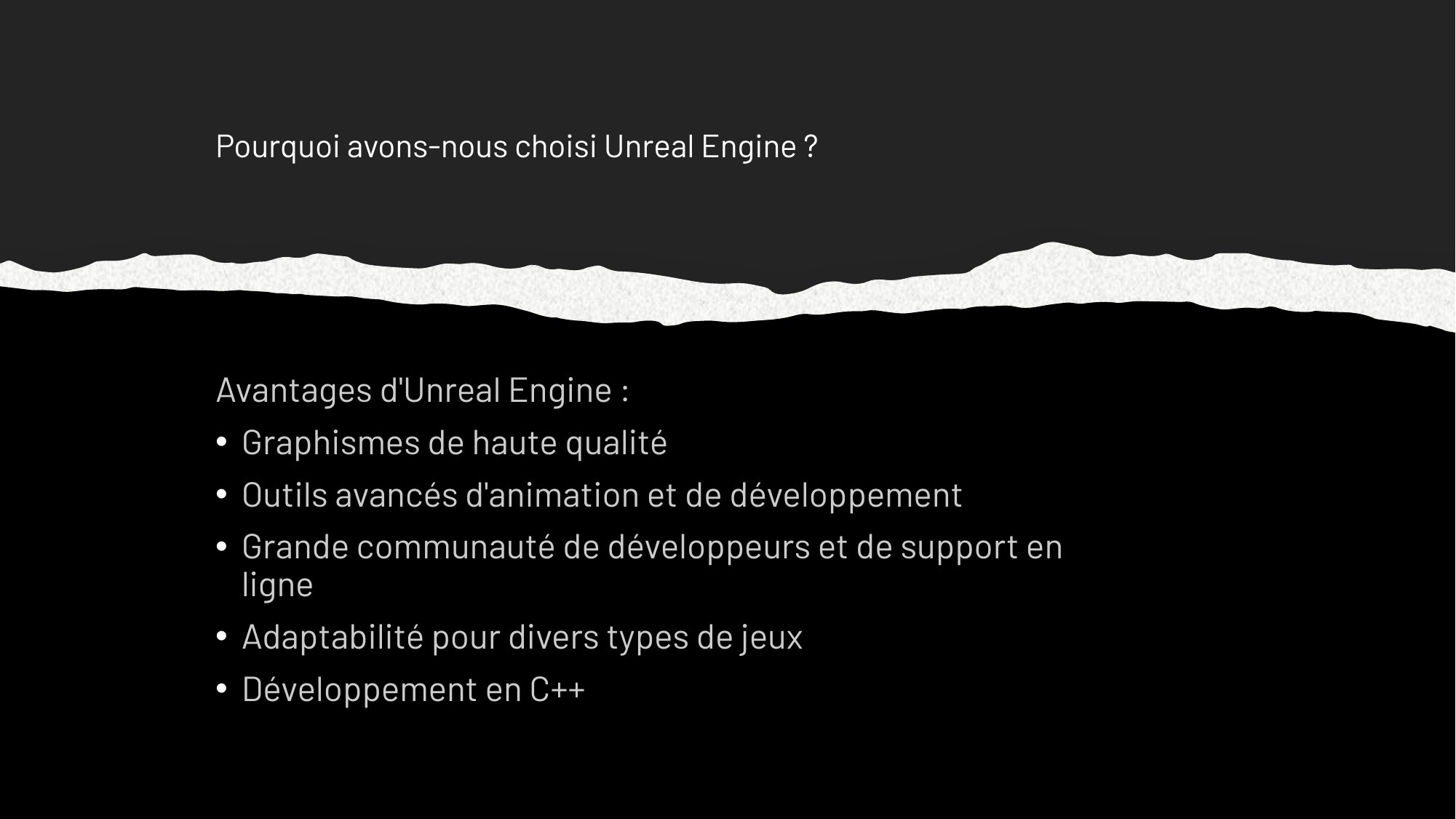

# Pourquoi avons-nous choisi Unreal Engine ?

Avantages d'Unreal Engine :
Graphismes de haute qualité
Outils avancés d'animation et de développement
Grande communauté de développeurs et de support en ligne
Adaptabilité pour divers types de jeux
Développement en C++